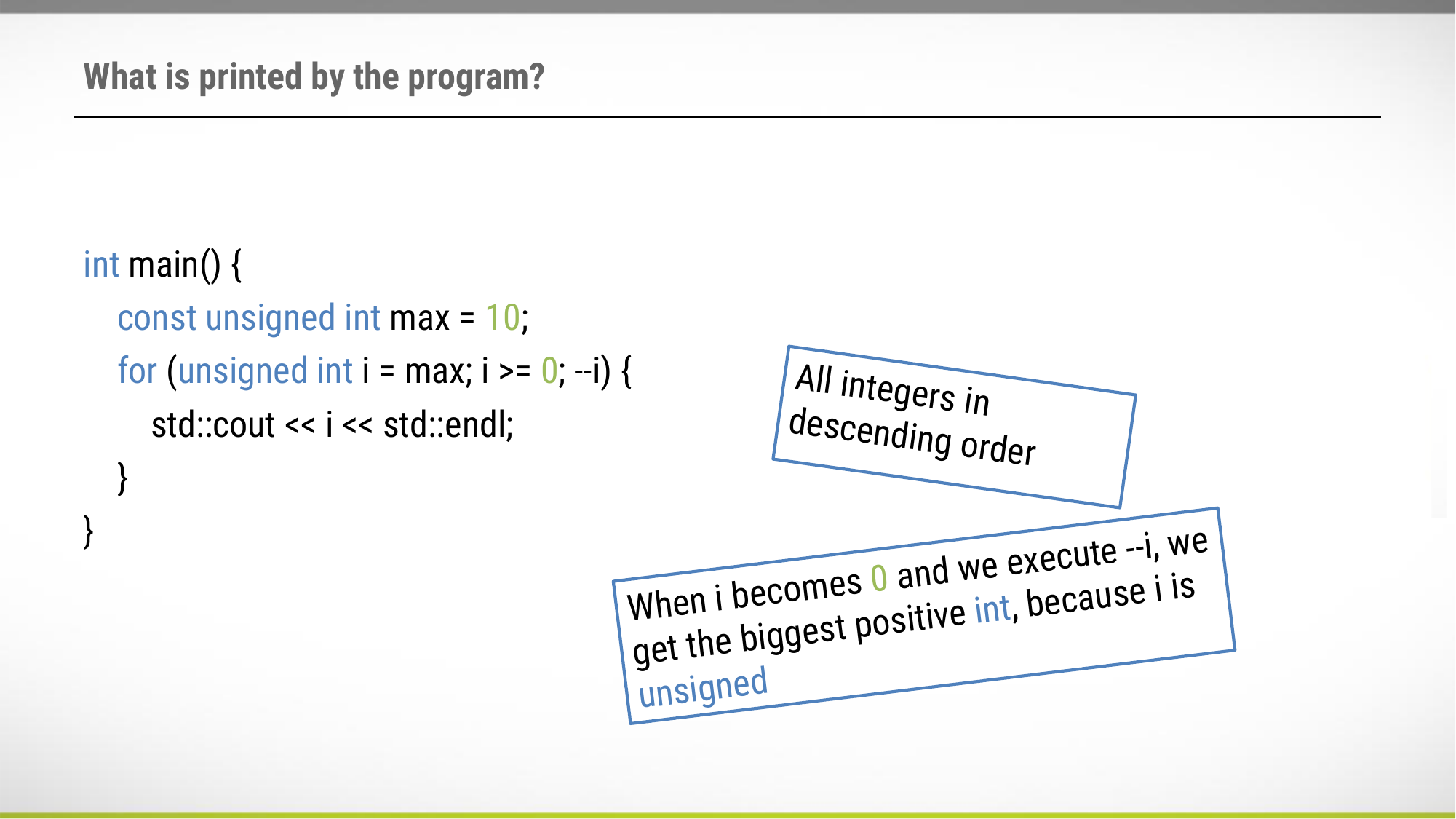

# What is printed by the program?
int main() {
    const unsigned int max = 10;
    for (unsigned int i = max; i >= 0; --i) {
        std::cout << i << std::endl;
    }
}
All integers in descending order
When i becomes 0 and we execute --i, we get the biggest positive int, because i is unsigned